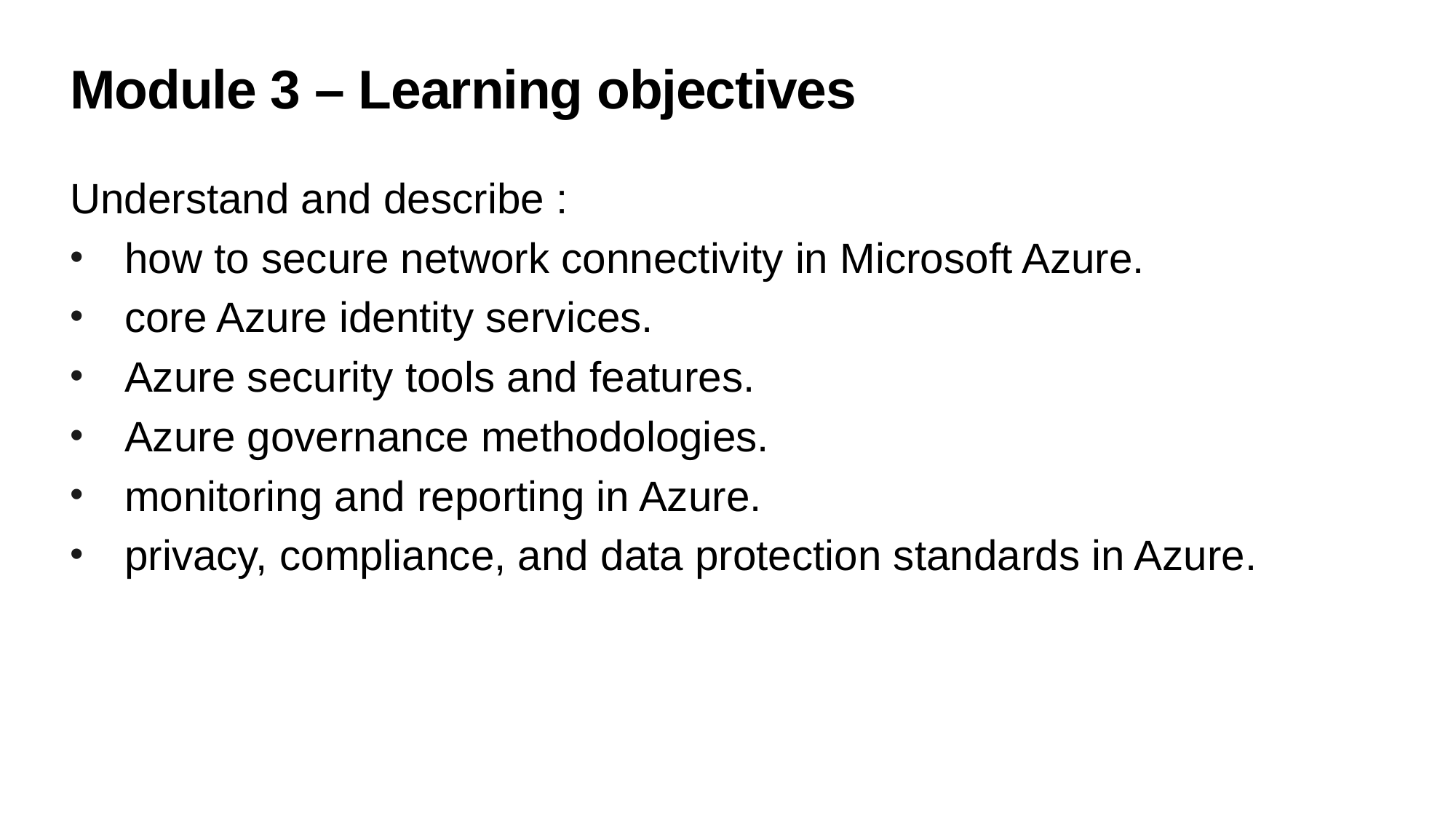

# Module 3 – Learning objectives
Understand and describe :
how to secure network connectivity in Microsoft Azure.
core Azure identity services.
Azure security tools and features.
Azure governance methodologies.
monitoring and reporting in Azure.
privacy, compliance, and data protection standards in Azure.